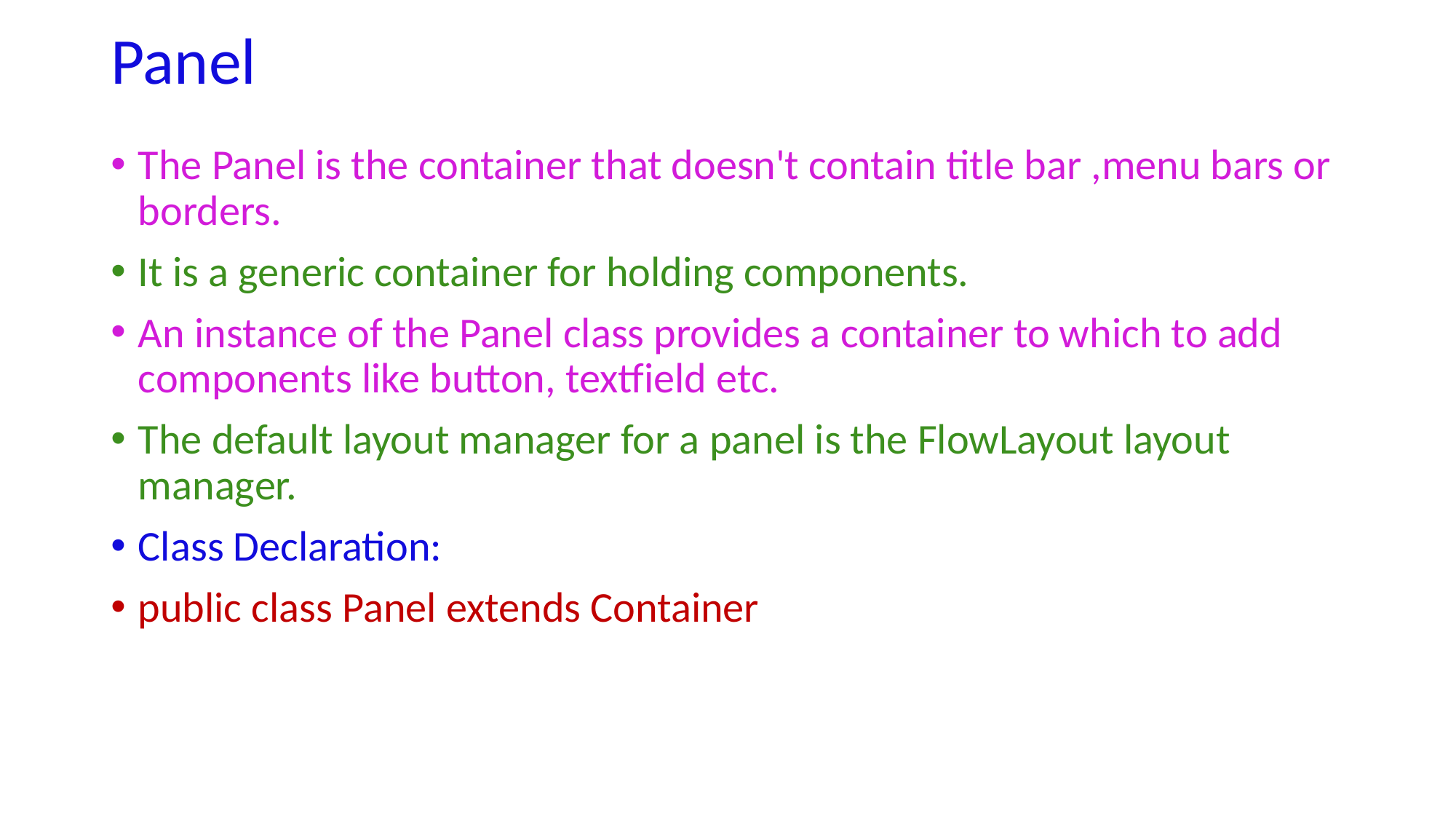

# Panel
The Panel is the container that doesn't contain title bar ,menu bars or borders.
It is a generic container for holding components.
An instance of the Panel class provides a container to which to add components like button, textfield etc.
The default layout manager for a panel is the FlowLayout layout manager.
Class Declaration:
public class Panel extends Container